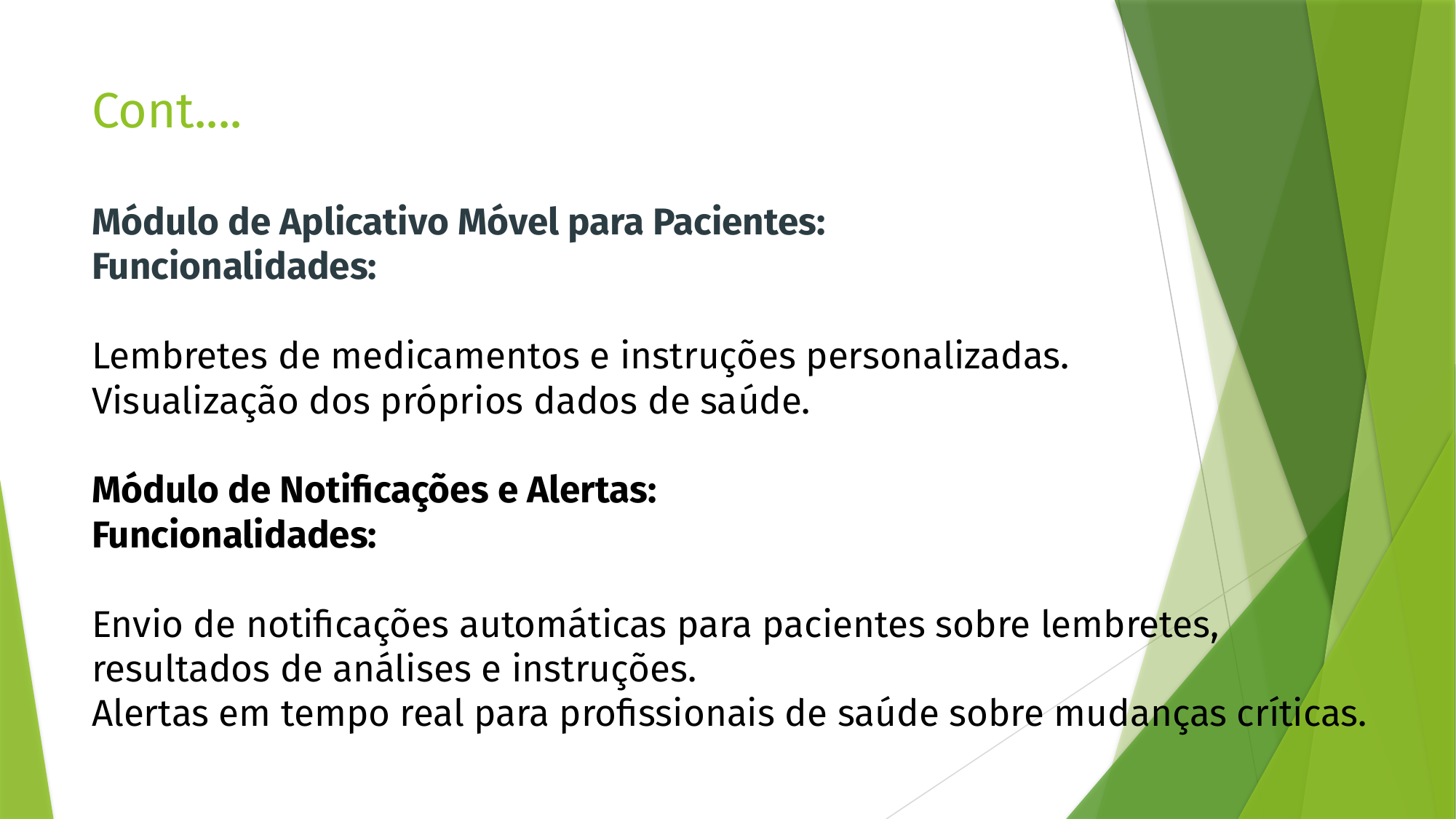

# Cont.... Módulo de Aplicativo Móvel para Pacientes: Funcionalidades: Lembretes de medicamentos e instruções personalizadas. Visualização dos próprios dados de saúde. Módulo de Notificações e Alertas: Funcionalidades: Envio de notificações automáticas para pacientes sobre lembretes, resultados de análises e instruções. Alertas em tempo real para profissionais de saúde sobre mudanças críticas.